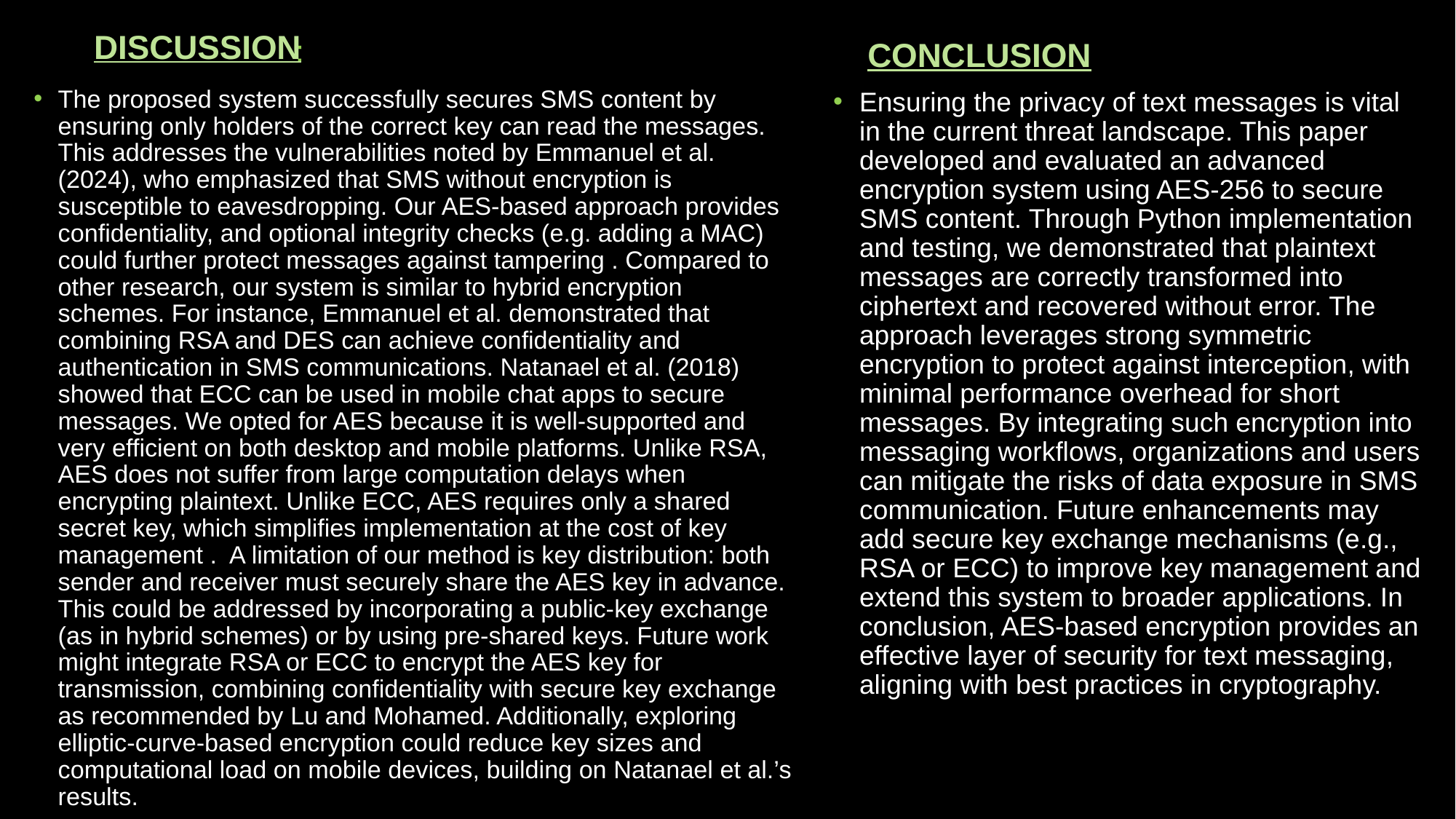

CONCLUSION
DISCUSSION
# :
The proposed system successfully secures SMS content by ensuring only holders of the correct key can read the messages. This addresses the vulnerabilities noted by Emmanuel et al. (2024), who emphasized that SMS without encryption is susceptible to eavesdropping. Our AES-based approach provides confidentiality, and optional integrity checks (e.g. adding a MAC) could further protect messages against tampering . Compared to other research, our system is similar to hybrid encryption schemes. For instance, Emmanuel et al. demonstrated that combining RSA and DES can achieve confidentiality and authentication in SMS communications. Natanael et al. (2018) showed that ECC can be used in mobile chat apps to secure messages. We opted for AES because it is well-supported and very efficient on both desktop and mobile platforms. Unlike RSA, AES does not suffer from large computation delays when encrypting plaintext. Unlike ECC, AES requires only a shared secret key, which simplifies implementation at the cost of key management .  A limitation of our method is key distribution: both sender and receiver must securely share the AES key in advance. This could be addressed by incorporating a public-key exchange (as in hybrid schemes) or by using pre-shared keys. Future work might integrate RSA or ECC to encrypt the AES key for transmission, combining confidentiality with secure key exchange as recommended by Lu and Mohamed. Additionally, exploring elliptic-curve-based encryption could reduce key sizes and computational load on mobile devices, building on Natanael et al.’s results.
Ensuring the privacy of text messages is vital in the current threat landscape. This paper developed and evaluated an advanced encryption system using AES-256 to secure SMS content. Through Python implementation and testing, we demonstrated that plaintext messages are correctly transformed into ciphertext and recovered without error. The approach leverages strong symmetric encryption to protect against interception, with minimal performance overhead for short messages. By integrating such encryption into messaging workflows, organizations and users can mitigate the risks of data exposure in SMS communication. Future enhancements may add secure key exchange mechanisms (e.g., RSA or ECC) to improve key management and extend this system to broader applications. In conclusion, AES-based encryption provides an effective layer of security for text messaging, aligning with best practices in cryptography.